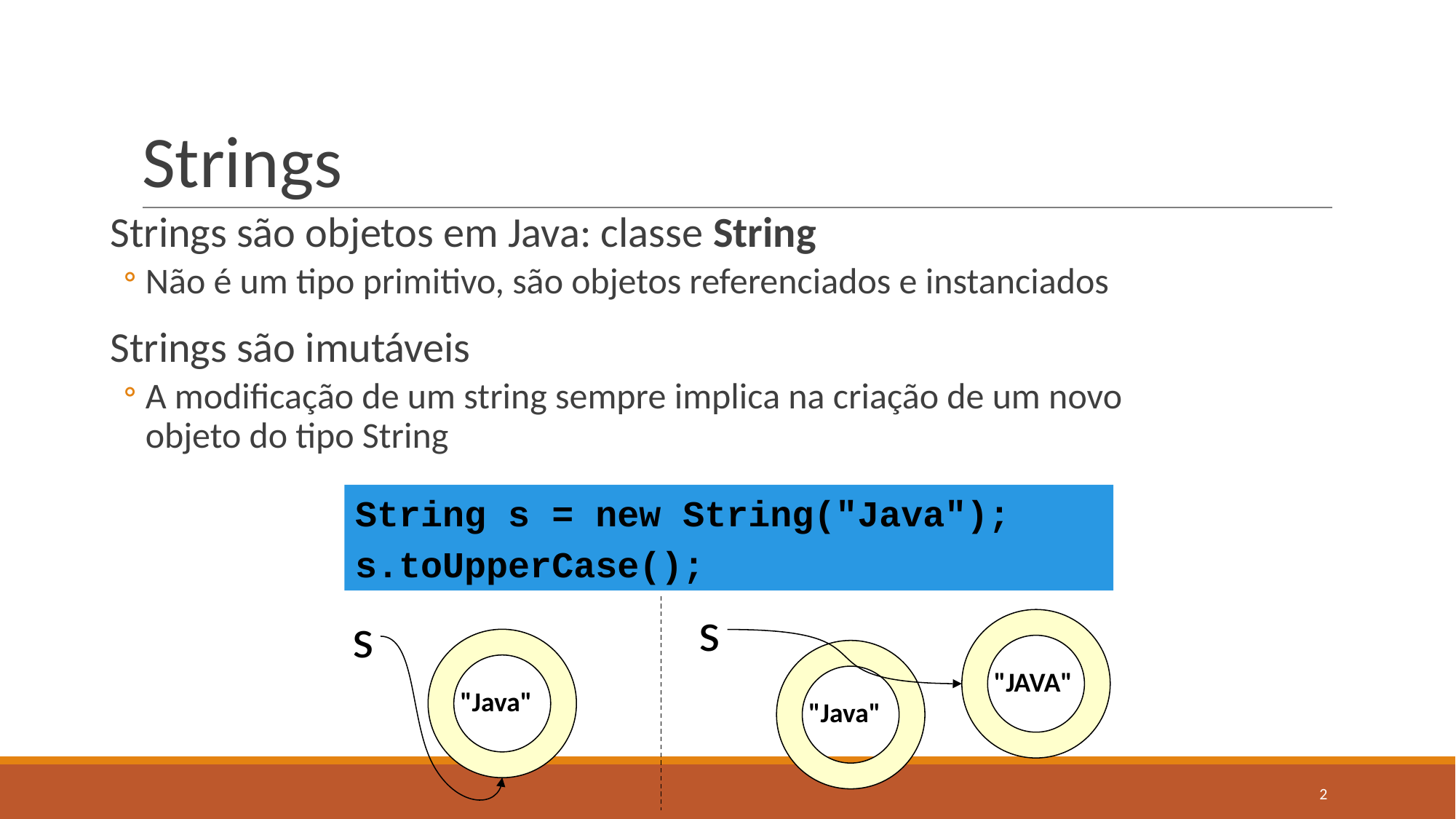

# Strings
Strings são objetos em Java: classe String
Não é um tipo primitivo, são objetos referenciados e instanciados
Strings são imutáveis
A modificação de um string sempre implica na criação de um novo objeto do tipo String

String s = new String("Java");
s.toUpperCase();
s
s

"JAVA"

"Java"

"Java"

2